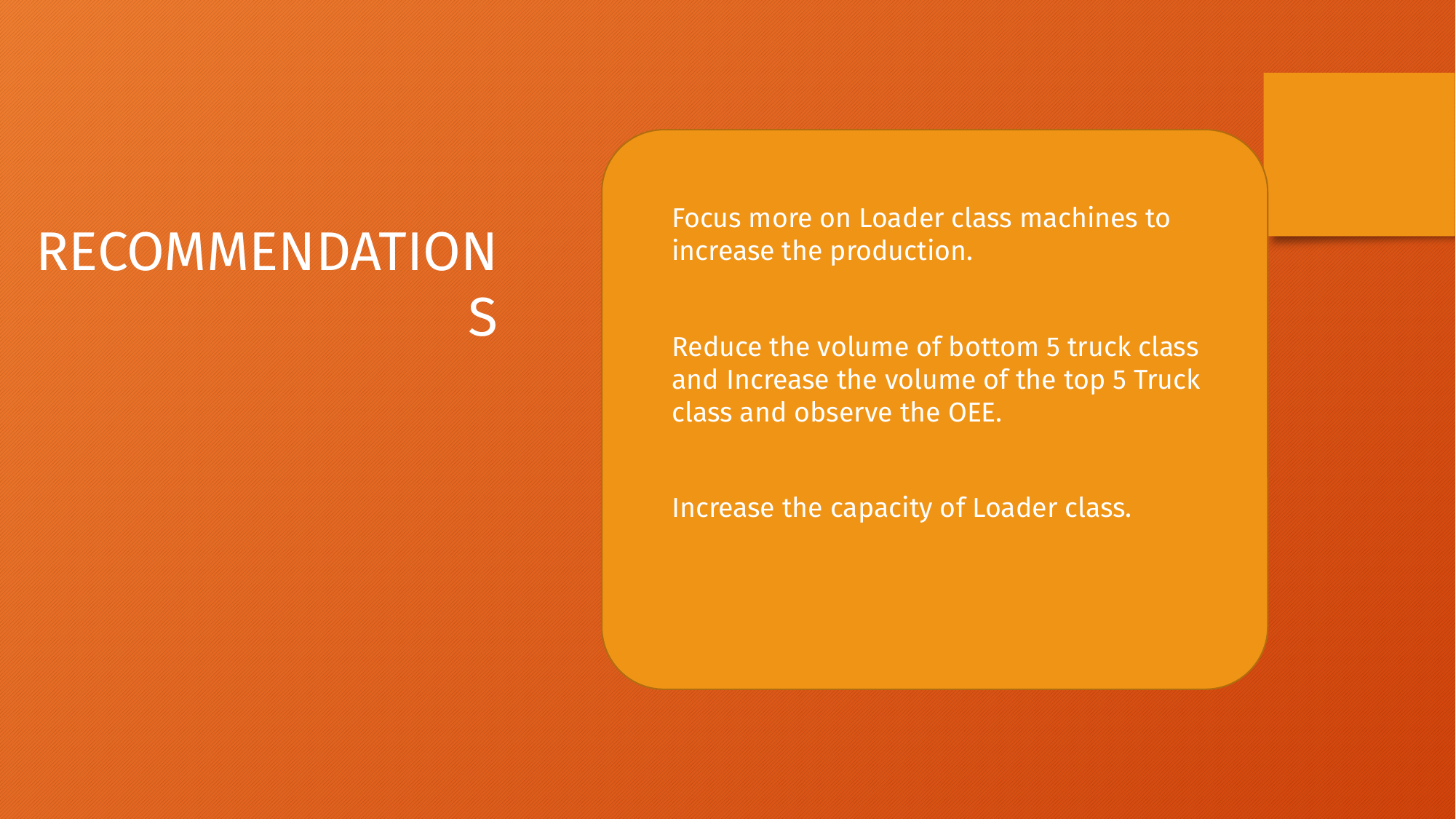

RECOMMENDATIONS
Focus more on Loader class machines to increase the production.

Reduce the volume of bottom 5 truck class and Increase the volume of the top 5 Truck class and observe the OEE.

Increase the capacity of Loader class.